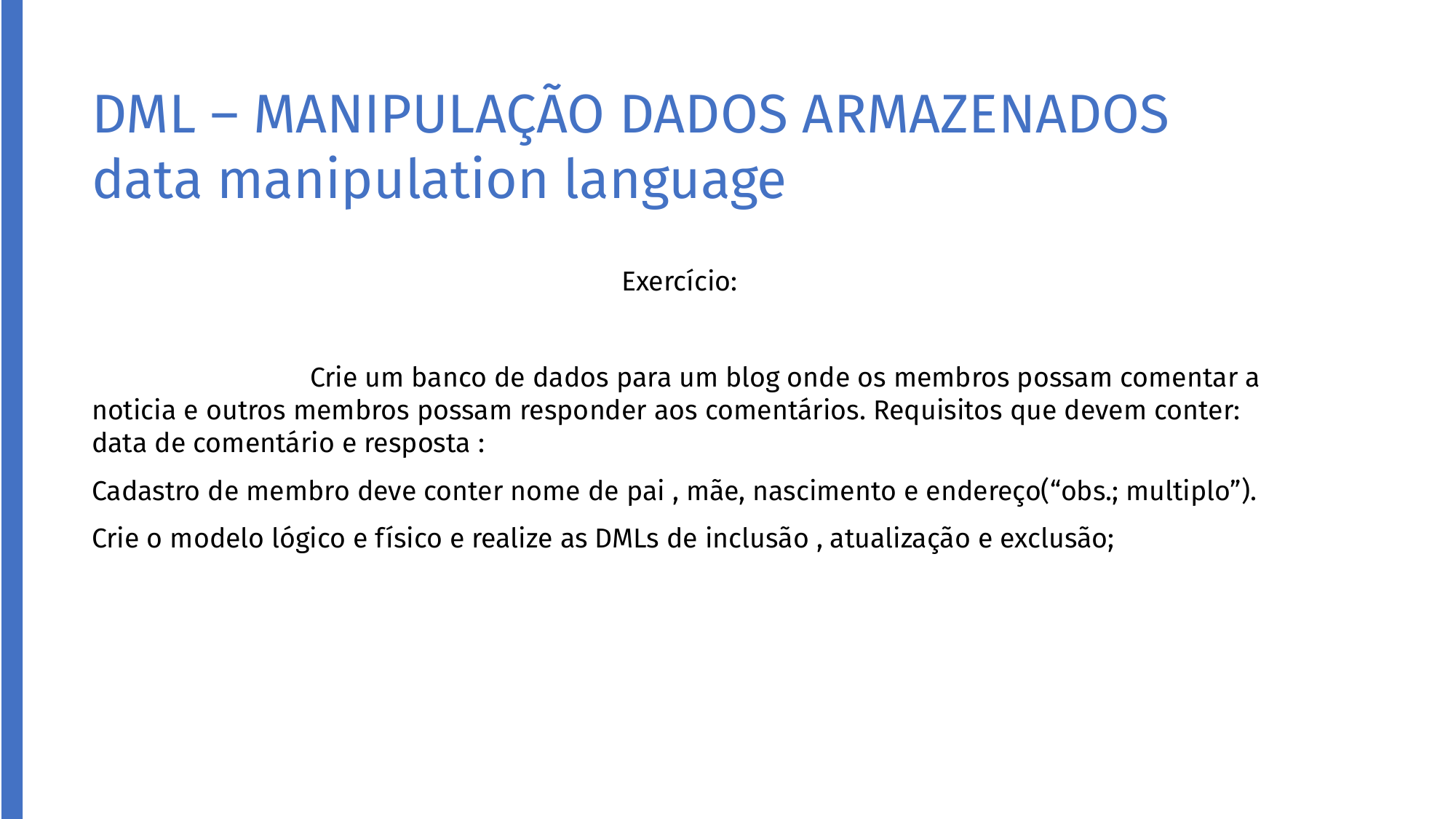

# DML – MANIPULAÇÃO DADOS ARMAZENADOS data manipulation language
Exercício:

		Crie um banco de dados para um blog onde os membros possam comentar a noticia e outros membros possam responder aos comentários. Requisitos que devem conter: data de comentário e resposta :
Cadastro de membro deve conter nome de pai , mãe, nascimento e endereço(“obs.; multiplo”).
Crie o modelo lógico e físico e realize as DMLs de inclusão , atualização e exclusão;